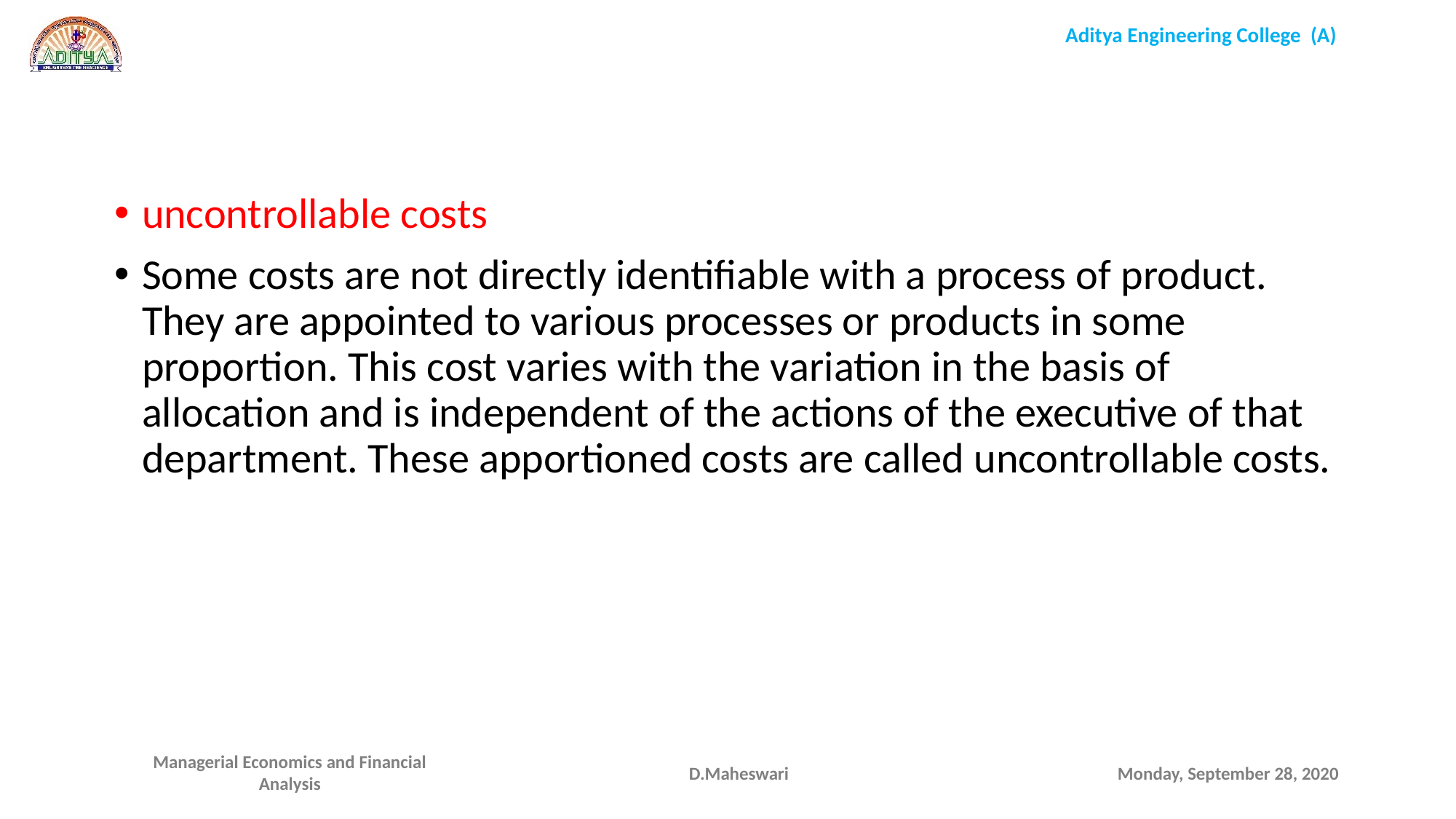

uncontrollable costs
Some costs are not directly identifiable with a process of product. They are appointed to various processes or products in some proportion. This cost varies with the variation in the basis of allocation and is independent of the actions of the executive of that department. These apportioned costs are called uncontrollable costs.
D.Maheswari
Monday, September 28, 2020